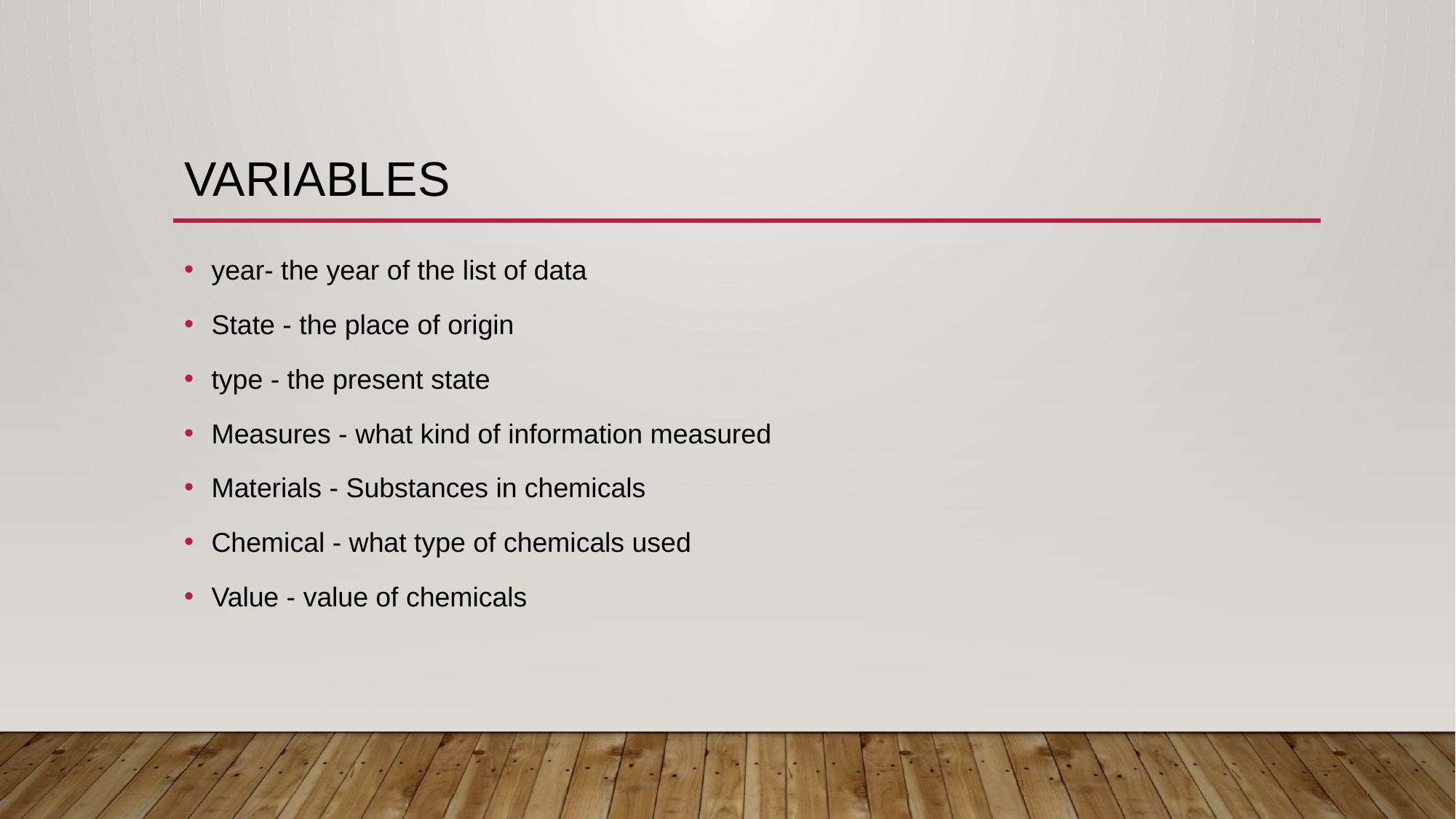

# Variables
year- the year of the list of data
State - the place of origin
type - the present state
Measures - what kind of information measured
Materials - Substances in chemicals
Chemical - what type of chemicals used
Value - value of chemicals